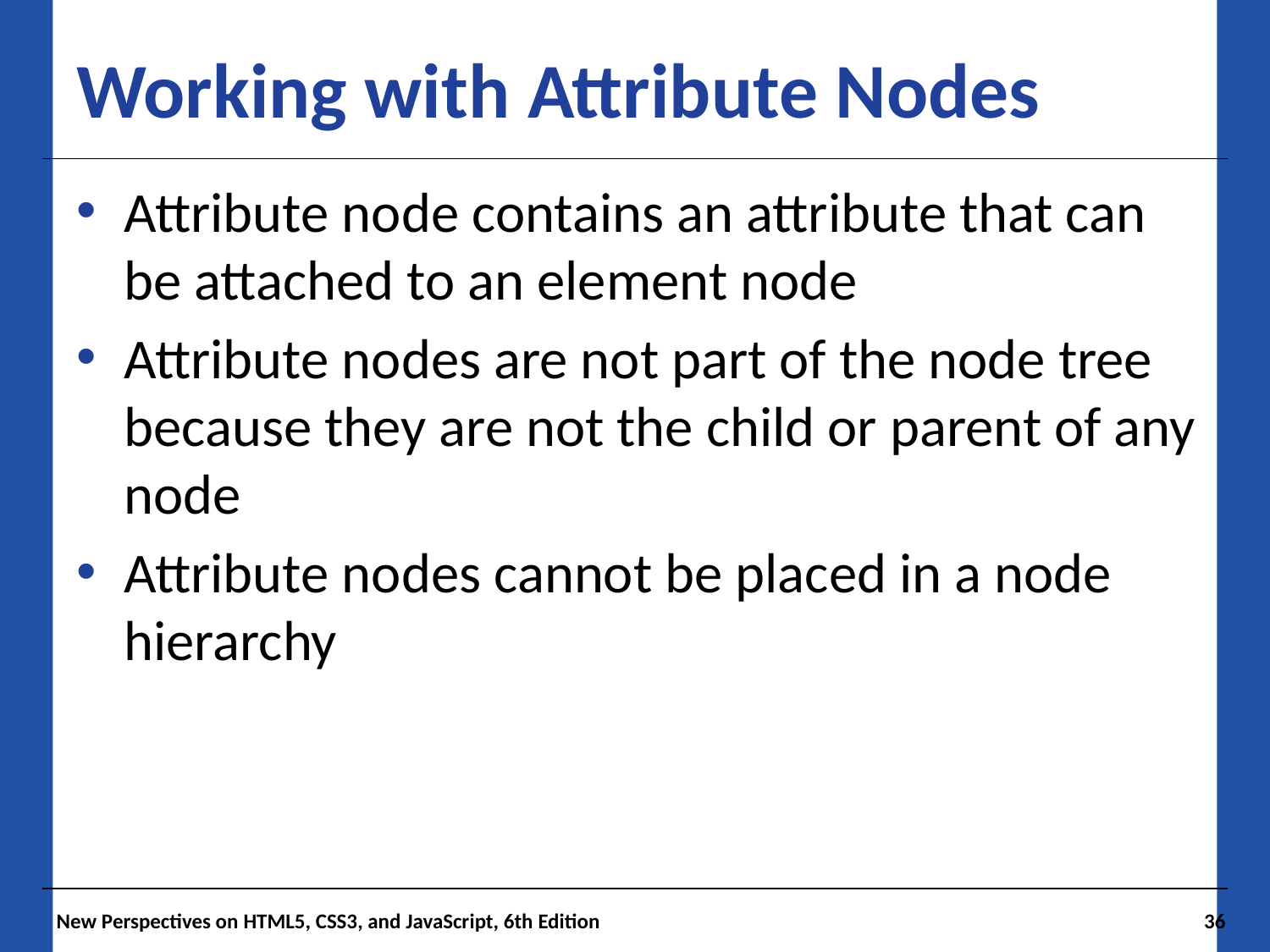

# Working with Attribute Nodes
Attribute node contains an attribute that can be attached to an element node
Attribute nodes are not part of the node tree because they are not the child or parent of any node
Attribute nodes cannot be placed in a node hierarchy
         New Perspectives on HTML5, CSS3, and JavaScript, 6th Edition
36